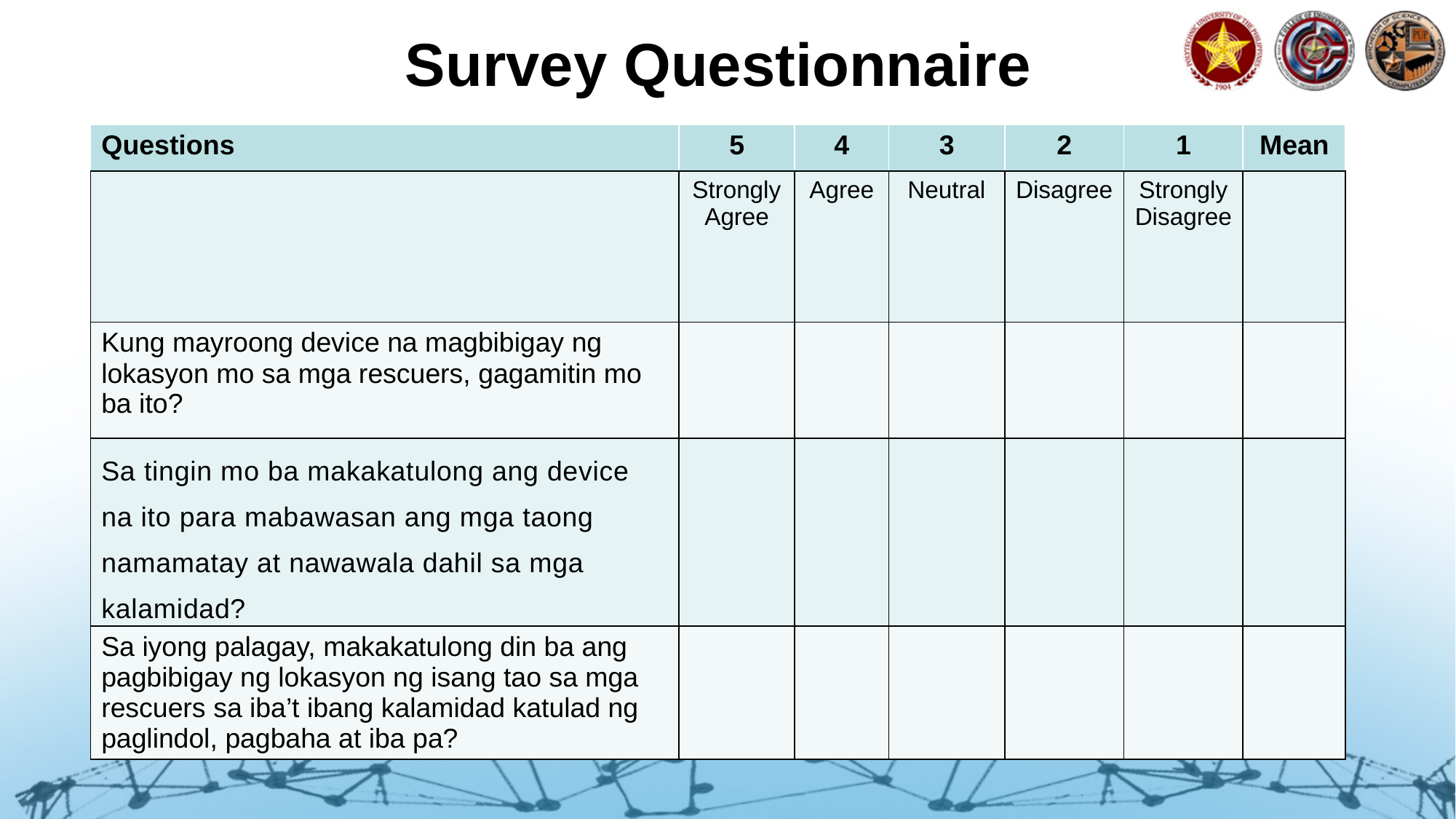

# Survey Questionnaire
| Questions | 5 | 4 | 3 | 2 | 1 | Mean |
| --- | --- | --- | --- | --- | --- | --- |
|  | Strongly Agree | Agree | Neutral | Disagree | Strongly Disagree |  |
| Kung mayroong device na magbibigay ng lokasyon mo sa mga rescuers, gagamitin mo ba ito? |  |  |  |  |  |  |
| Sa tingin mo ba makakatulong ang device na ito para mabawasan ang mga taong namamatay at nawawala dahil sa mga kalamidad? |  |  |  |  |  |  |
| Sa iyong palagay, makakatulong din ba ang pagbibigay ng lokasyon ng isang tao sa mga rescuers sa iba’t ibang kalamidad katulad ng paglindol, pagbaha at iba pa? |  |  |  |  |  |  |